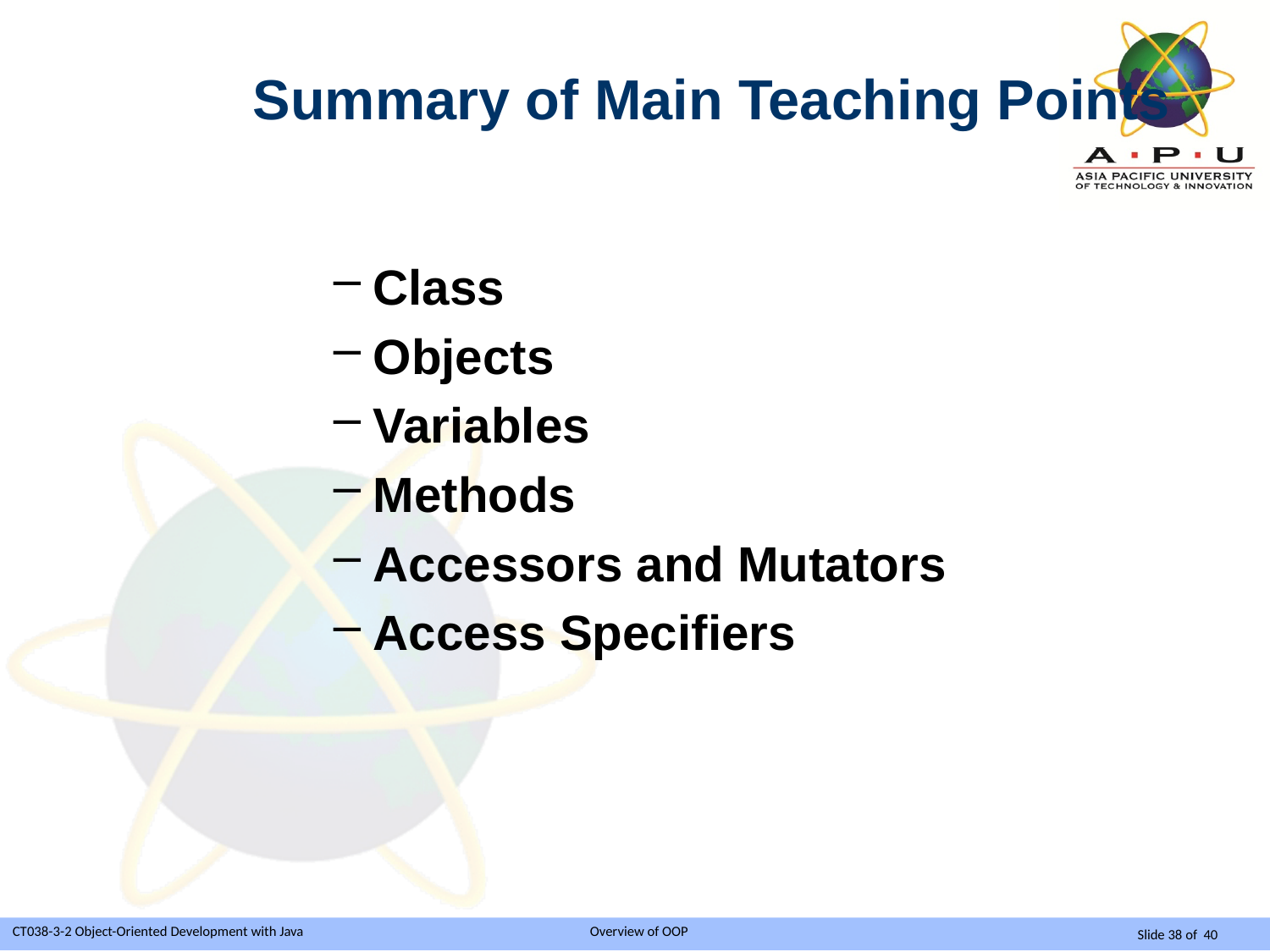

Summary of Main Teaching Points
Class
Objects
Variables
Methods
Accessors and Mutators
Access Specifiers